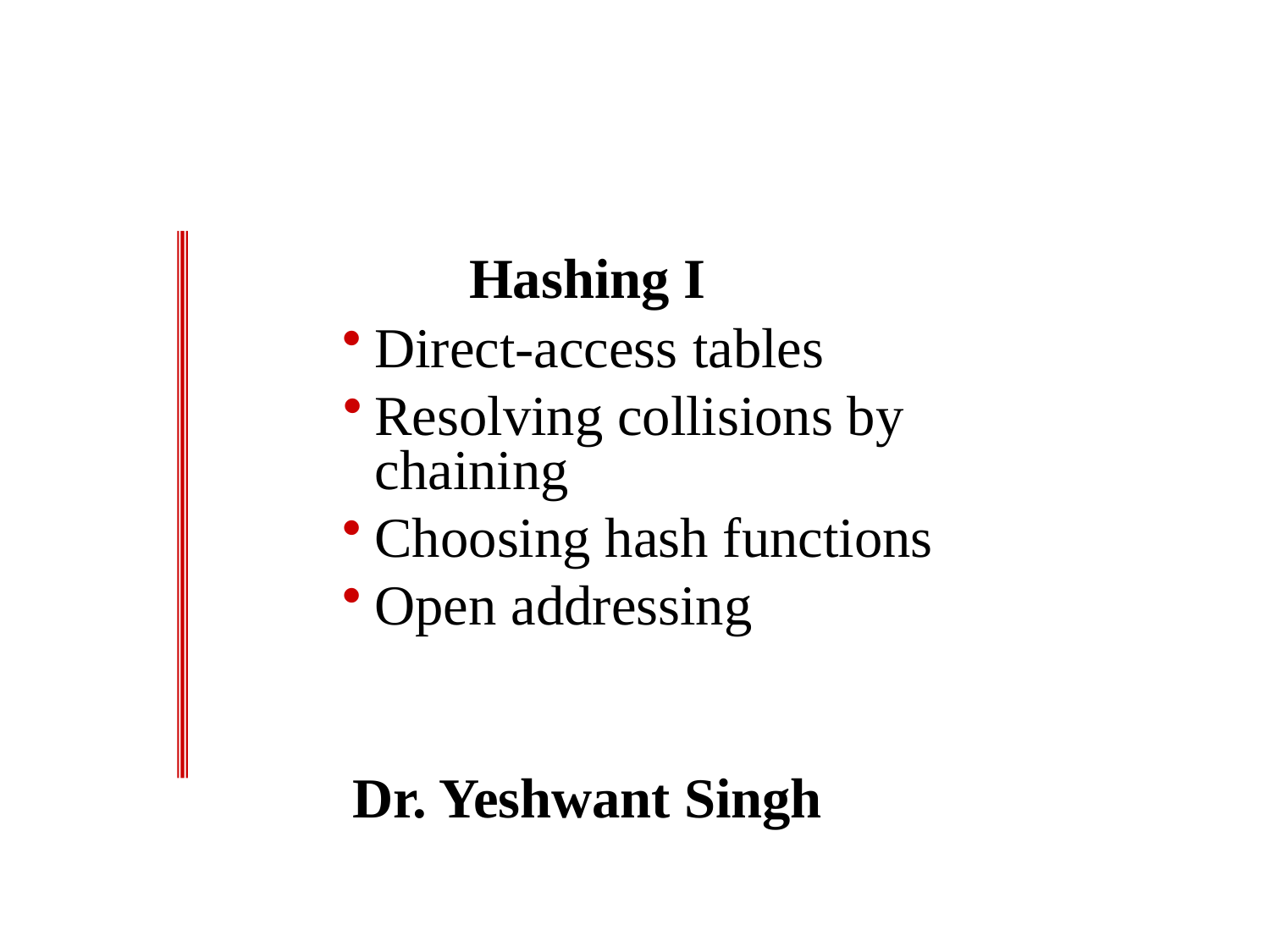

Hashing I
Direct-access tables
Resolving collisions by  chaining
Choosing hash functions
Open addressing

        Dr. Yeshwant Singh